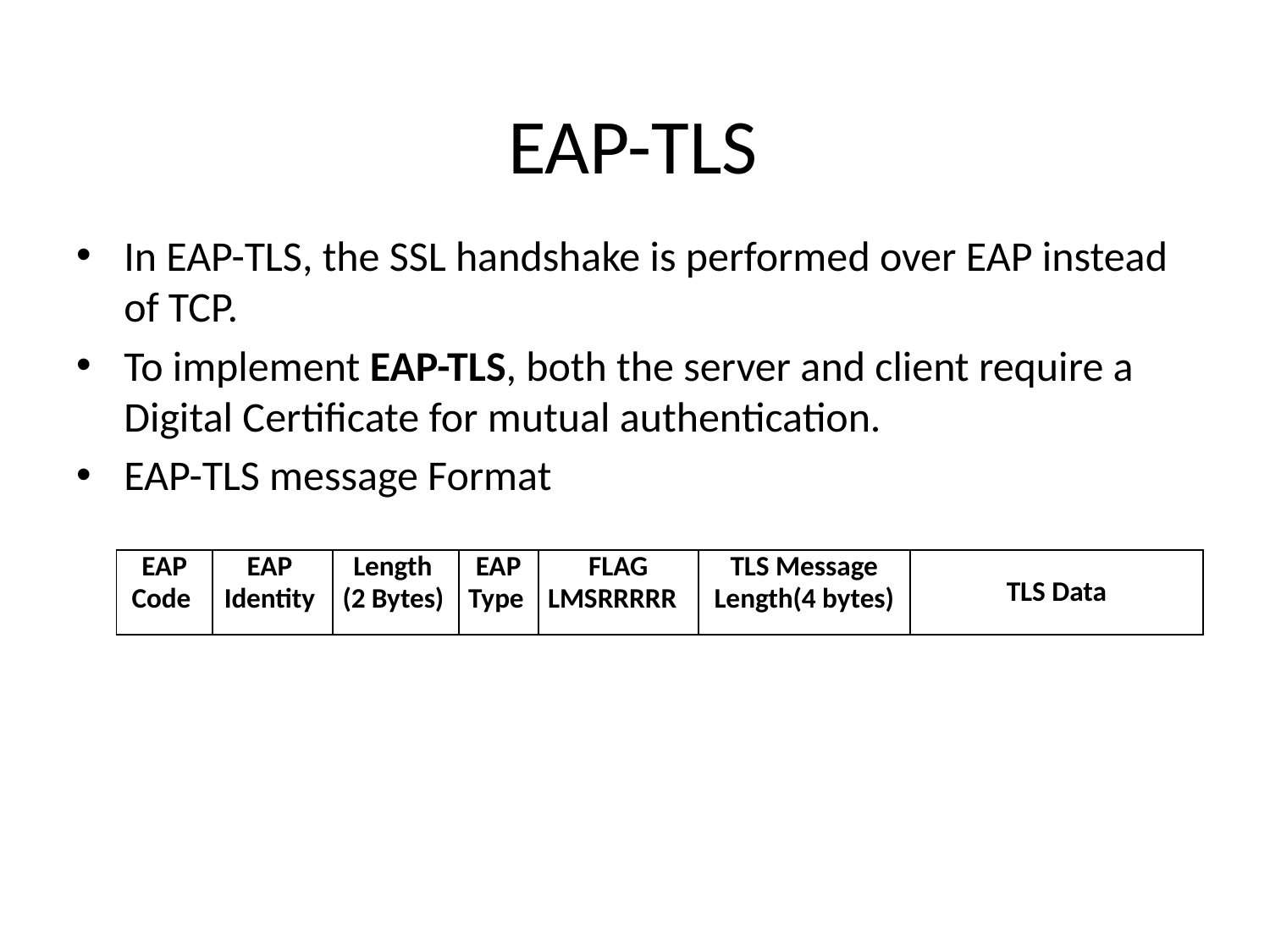

# EAP-TLS
In EAP-TLS, the SSL handshake is performed over EAP instead of TCP.
To implement EAP-TLS, both the server and client require a Digital Certificate for mutual authentication.
EAP-TLS message Format

| EAP Code | EAP Identity | Length (2 Bytes) | EAP Type | FLAG LMSRRRRR | TLS Message Length(4 bytes) | TLS Data |
| --- | --- | --- | --- | --- | --- | --- |